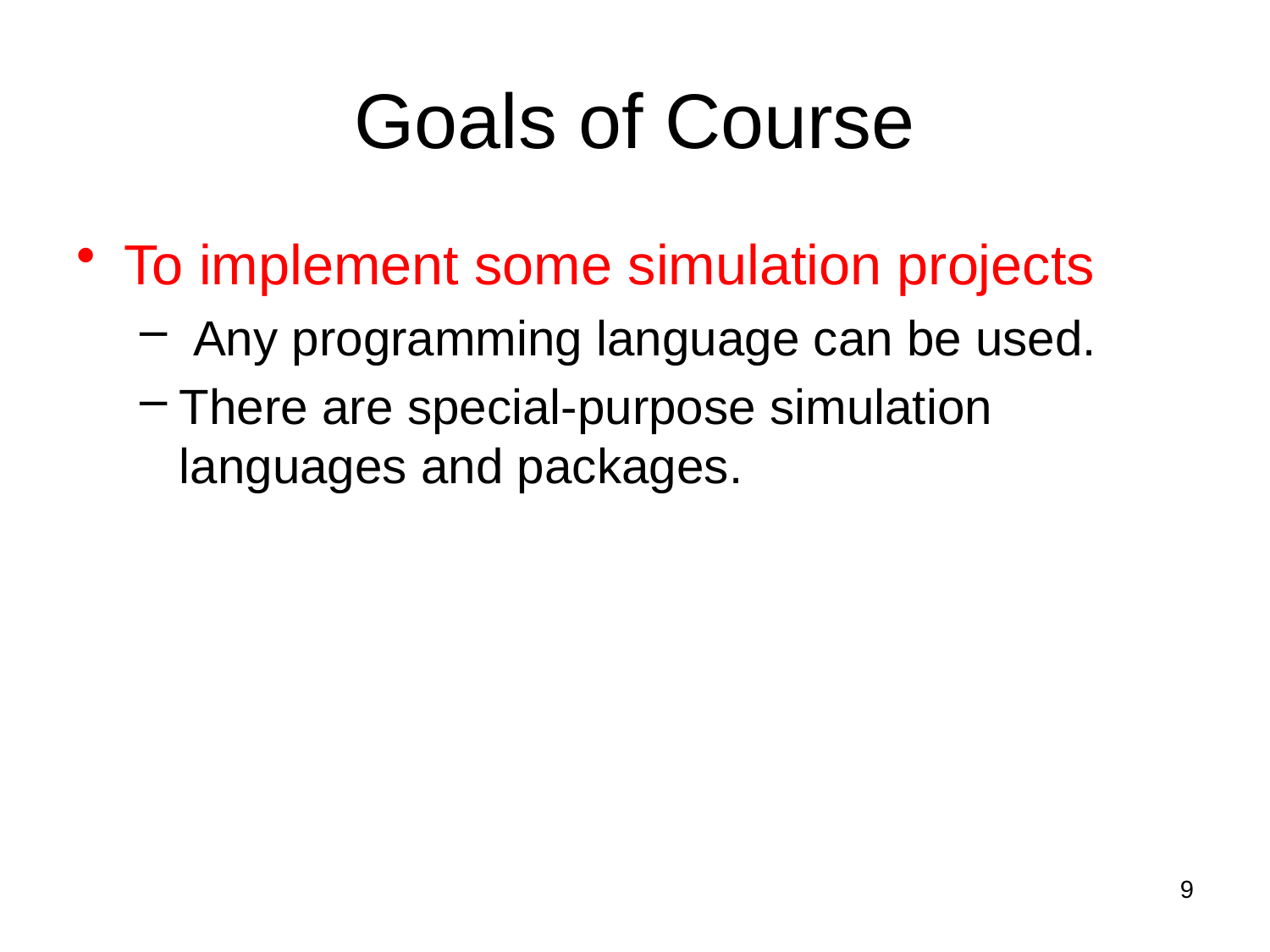

# Goals of Course
To implement some simulation projects
 Any programming language can be used.
There are special-purpose simulation languages and packages.
9